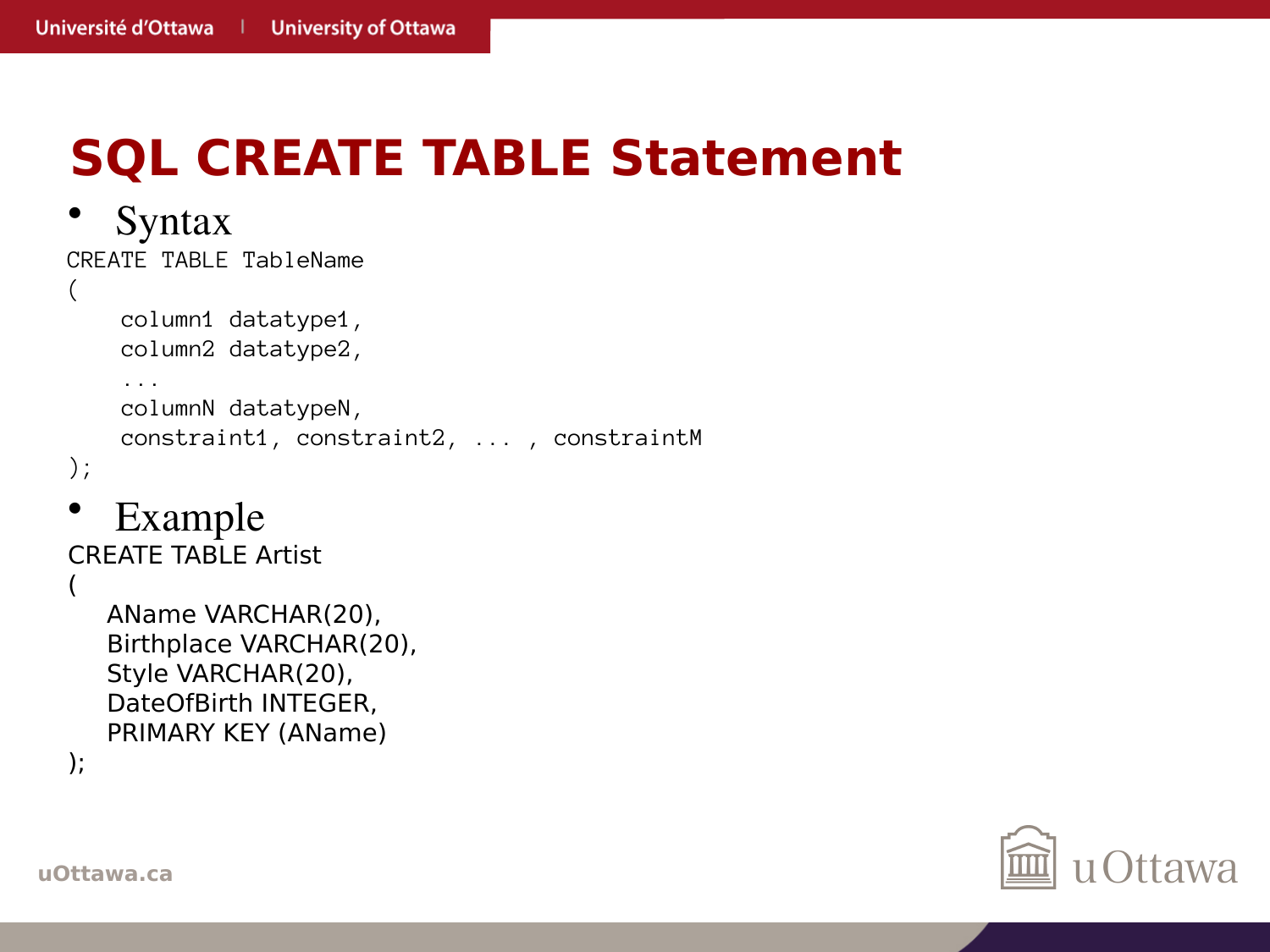

# SQL CREATE TABLE Statement
Syntax
CREATE TABLE TableName
(
    column1 datatype1,
    column2 datatype2,
    ...
    columnN datatypeN,
    constraint1, constraint2, ... , constraintM
);
Example
CREATE TABLE Artist
(
     AName VARCHAR(20),
     Birthplace VARCHAR(20),
     Style VARCHAR(20),
     DateOfBirth INTEGER,
     PRIMARY KEY (AName)
);